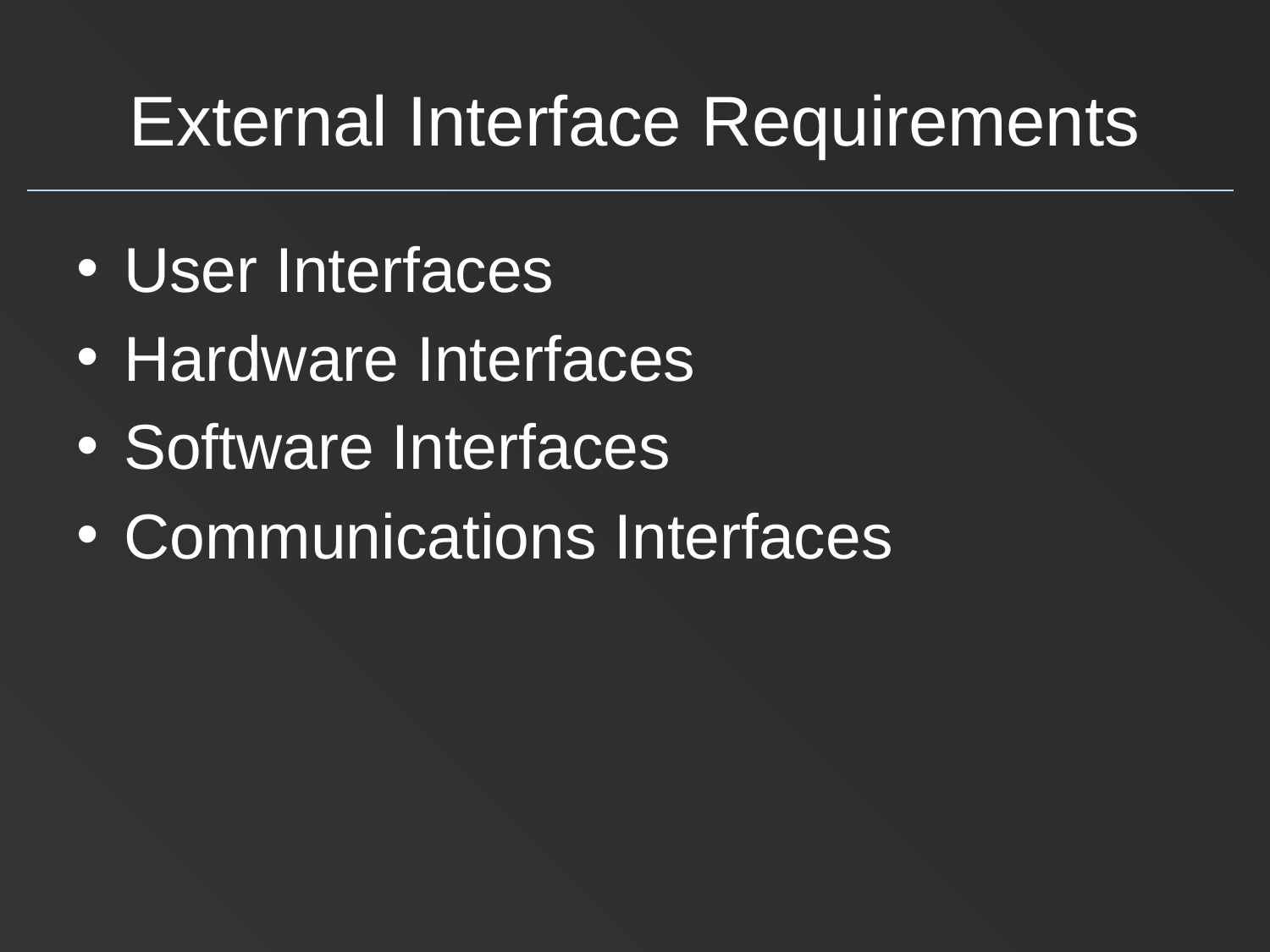

# External Interface Requirements
User Interfaces
Hardware Interfaces
Software Interfaces
Communications Interfaces